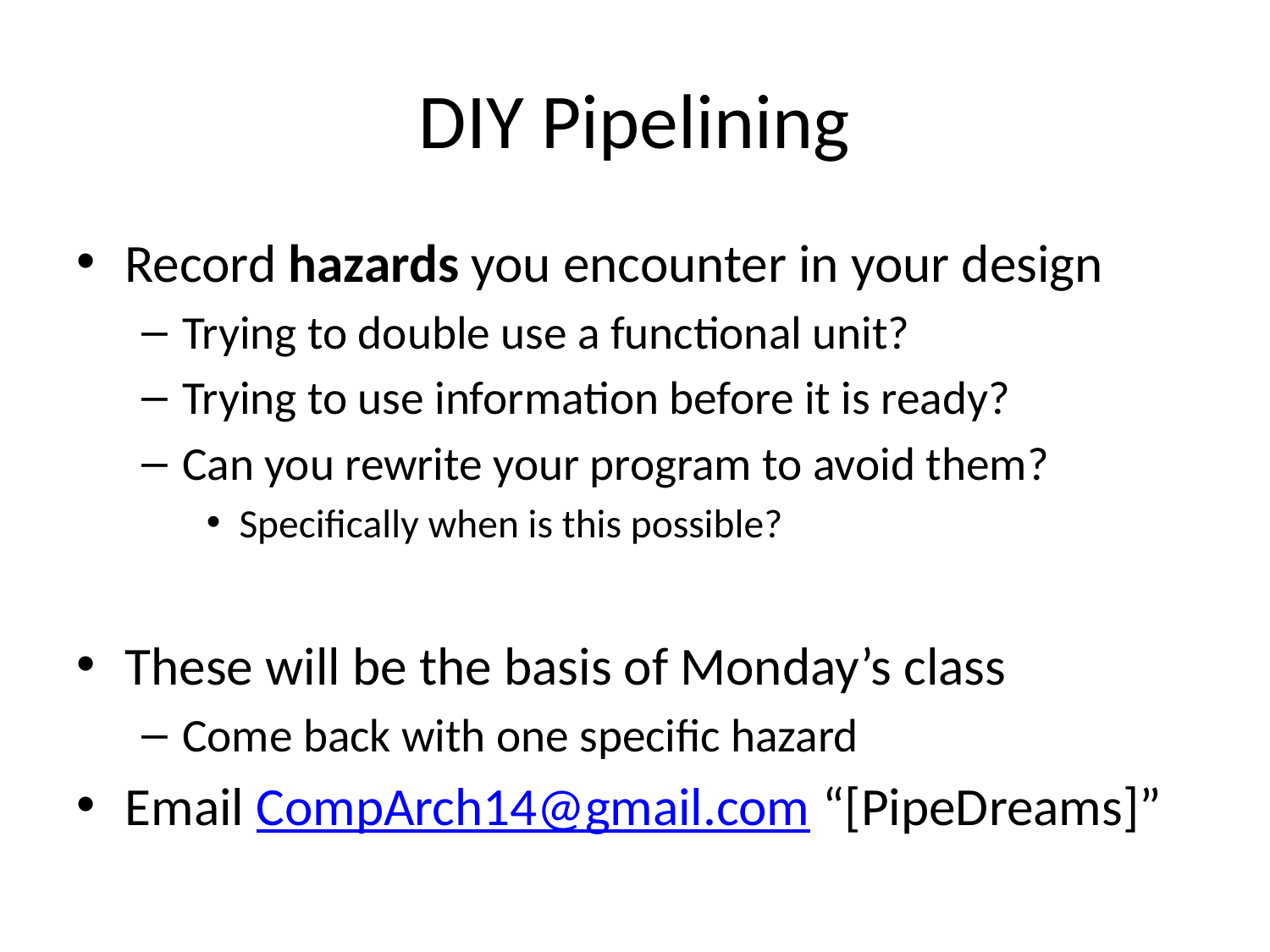

# DIY Pipelining
Record hazards you encounter in your design
Trying to double use a functional unit?
Trying to use information before it is ready?
Can you rewrite your program to avoid them?
Specifically when is this possible?

These will be the basis of Monday’s class
Come back with one specific hazard
Email CompArch14@gmail.com “[PipeDreams]”